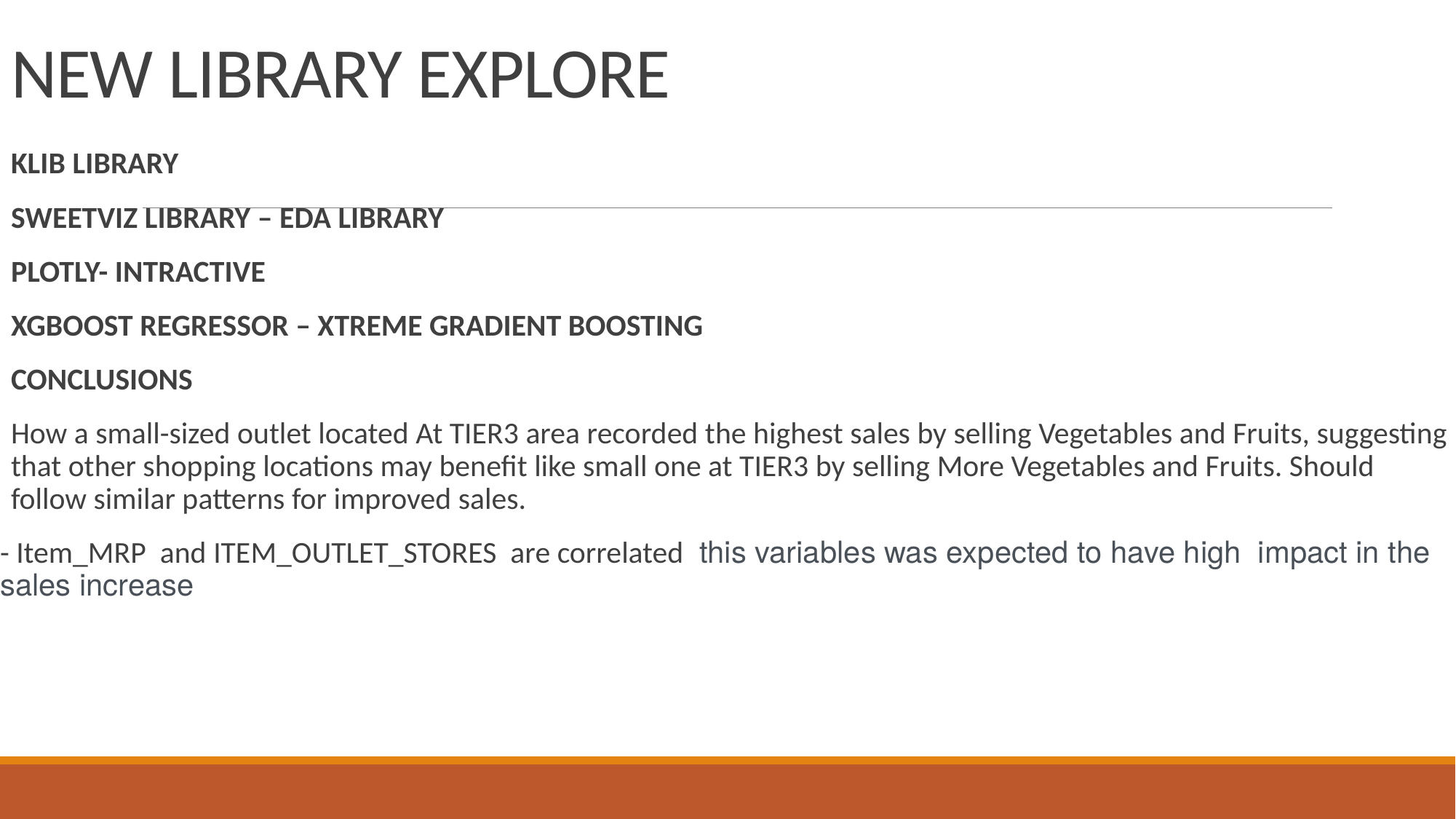

# NEW LIBRARY EXPLORE
KLIB LIBRARY
SWEETVIZ LIBRARY – EDA LIBRARY
PLOTLY- INTRACTIVE
XGBOOST REGRESSOR – XTREME GRADIENT BOOSTING
CONCLUSIONS
How a small-sized outlet located At TIER3 area recorded the highest sales by selling Vegetables and Fruits, suggesting that other shopping locations may benefit like small one at TIER3 by selling More Vegetables and Fruits. Should follow similar patterns for improved sales.
- Item_MRP  and ITEM_OUTLET_STORES  are correlated  this variables was expected to have high  impact in the sales increase